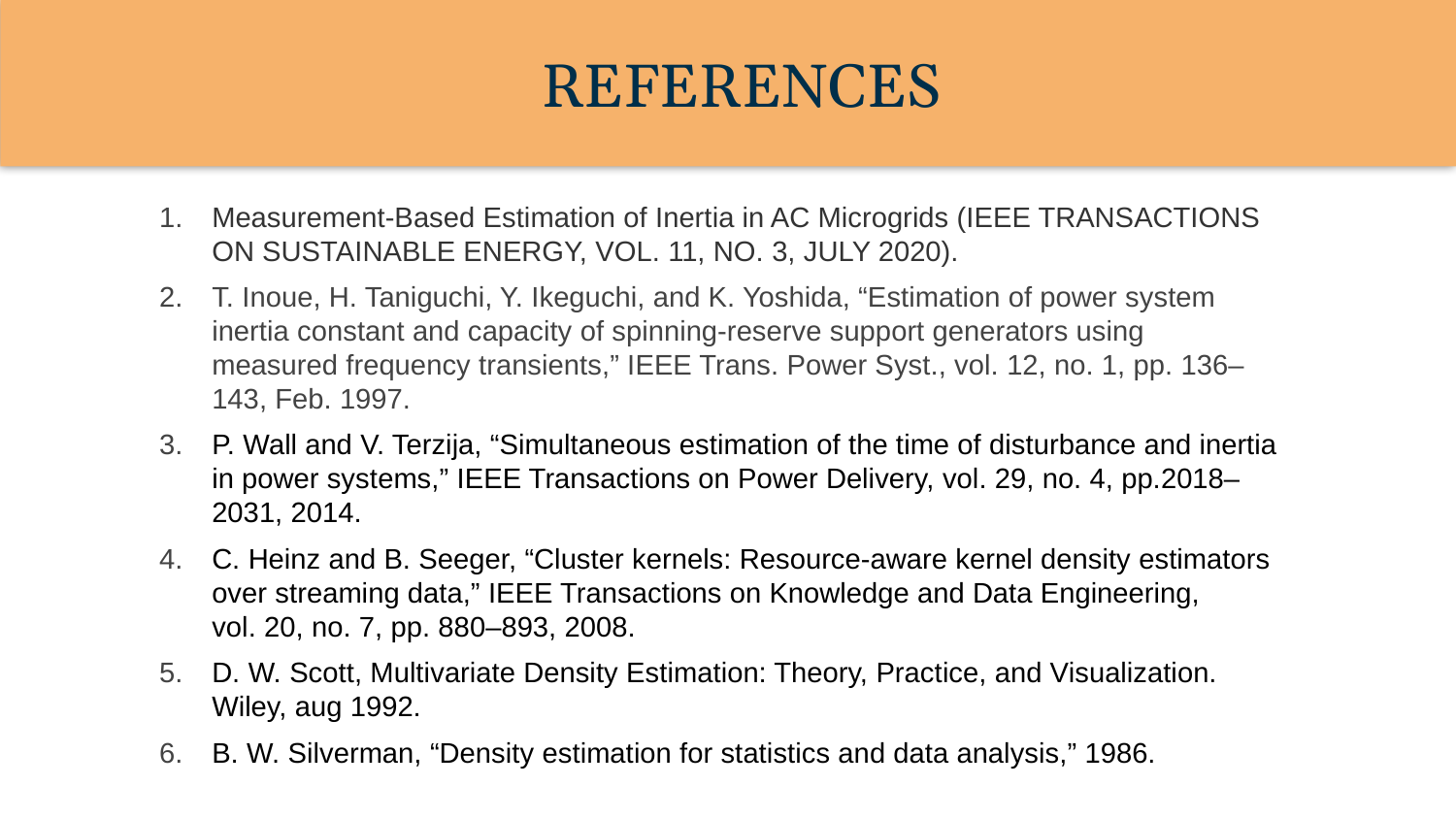

REFERENCES
Measurement-Based Estimation of Inertia in AC Microgrids (IEEE TRANSACTIONS ON SUSTAINABLE ENERGY, VOL. 11, NO. 3, JULY 2020).
T. Inoue, H. Taniguchi, Y. Ikeguchi, and K. Yoshida, “Estimation of power system inertia constant and capacity of spinning-reserve support generators using measured frequency transients,” IEEE Trans. Power Syst., vol. 12, no. 1, pp. 136–143, Feb. 1997.
P. Wall and V. Terzija, “Simultaneous estimation of the time of disturbance and inertia in power systems,” IEEE Transactions on Power Delivery, vol. 29, no. 4, pp.2018–2031, 2014.
C. Heinz and B. Seeger, “Cluster kernels: Resource-aware kernel density estimators
over streaming data,” IEEE Transactions on Knowledge and Data Engineering,
vol. 20, no. 7, pp. 880–893, 2008.
D. W. Scott, Multivariate Density Estimation: Theory, Practice, and Visualization.
Wiley, aug 1992.
B. W. Silverman, “Density estimation for statistics and data analysis,” 1986.